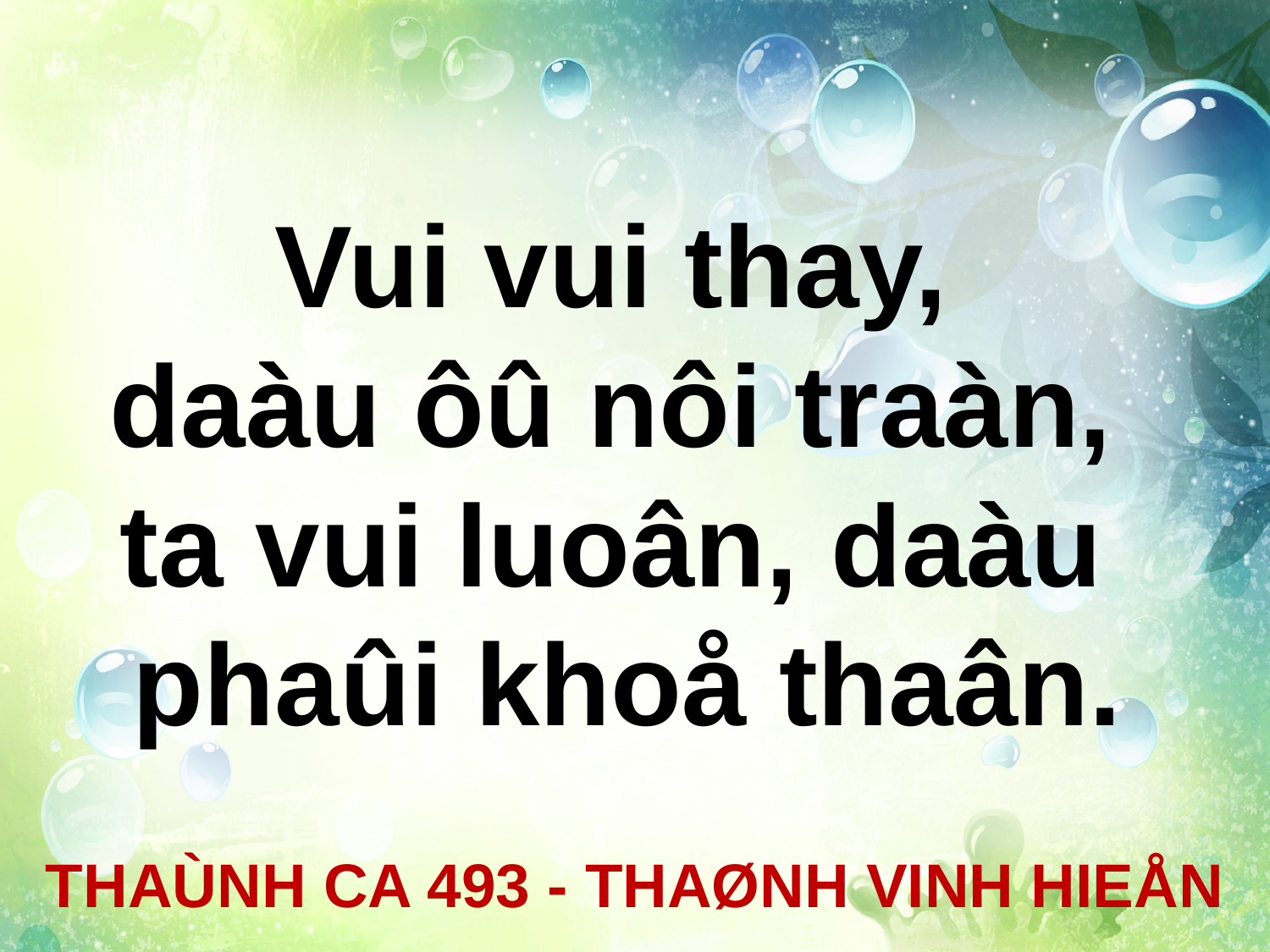

Vui vui thay,
daàu ôû nôi traàn,
ta vui luoân, daàu
phaûi khoå thaân.
THAÙNH CA 493 - THAØNH VINH HIEÅN